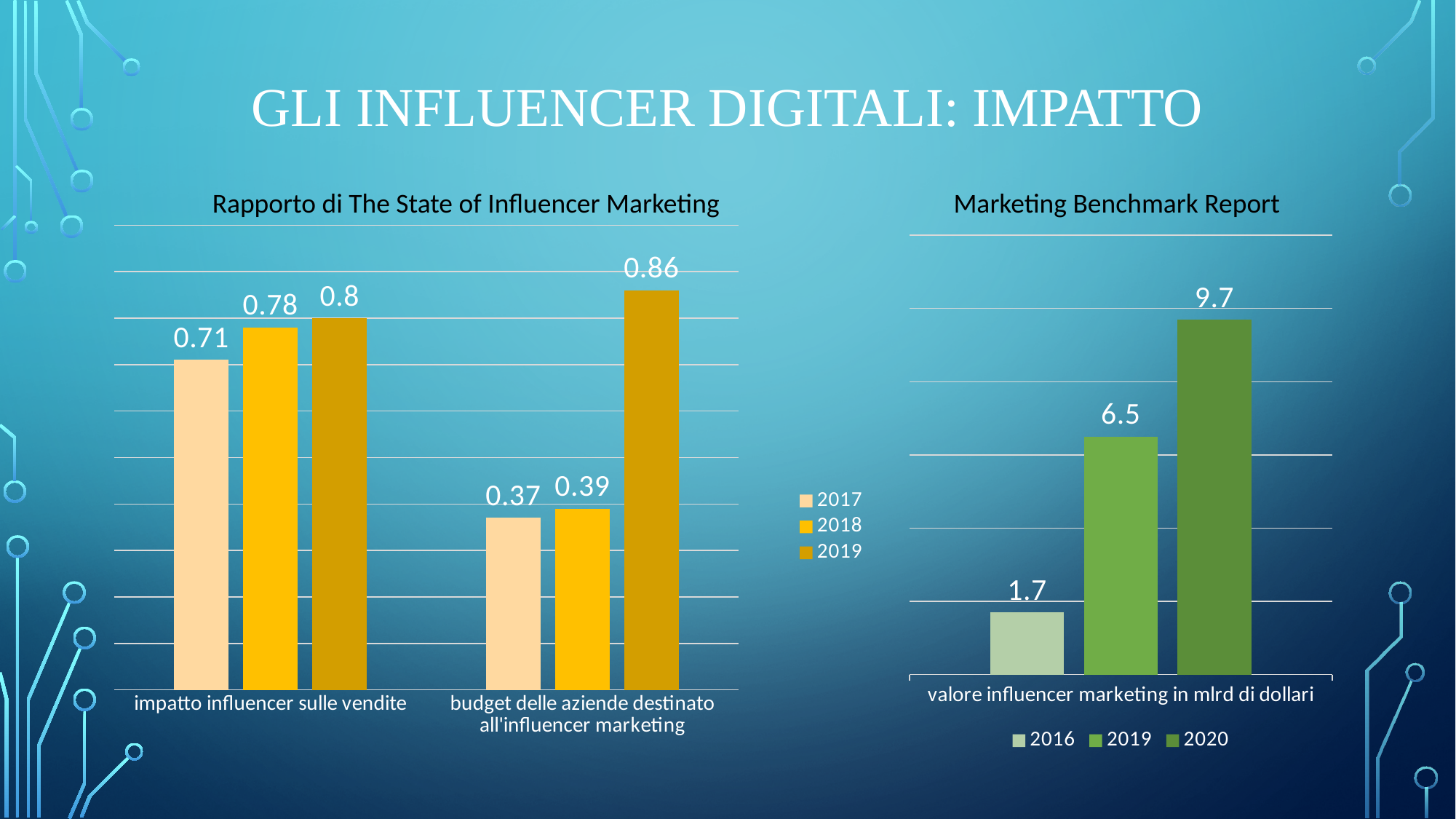

Gli influencer digitali: impatto
Rapporto di The State of Influencer Marketing
Marketing Benchmark Report

### Chart

| Category |  |  |  |
|---|---|---|---|
| impatto influencer sulle vendite | 0.71 | 0.78 | 0.8 |
| budget delle aziende destinato all'influencer marketing | 0.37 | 0.39 | 0.86 |

### Chart

| Category |  |  |  |
|---|---|---|---|
| valore influencer marketing in mlrd di dollari | 1.7 | 6.5 | 9.7 |